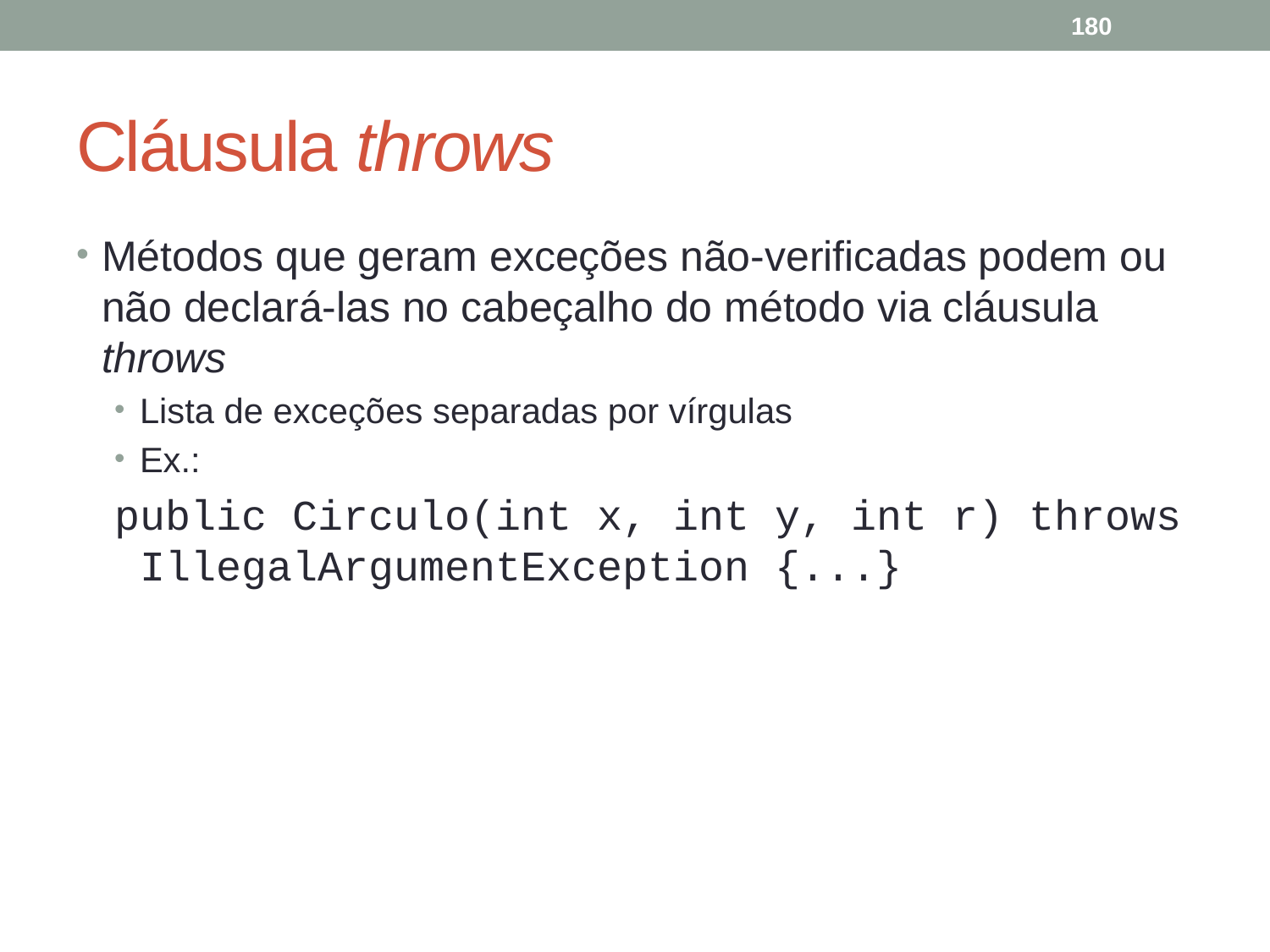

180
# Cláusula throws
Métodos que geram exceções não-verificadas podem ou não declará-las no cabeçalho do método via cláusula throws
Lista de exceções separadas por vírgulas
Ex.:
public Circulo(int x, int y, int r) throws IllegalArgumentException {...}